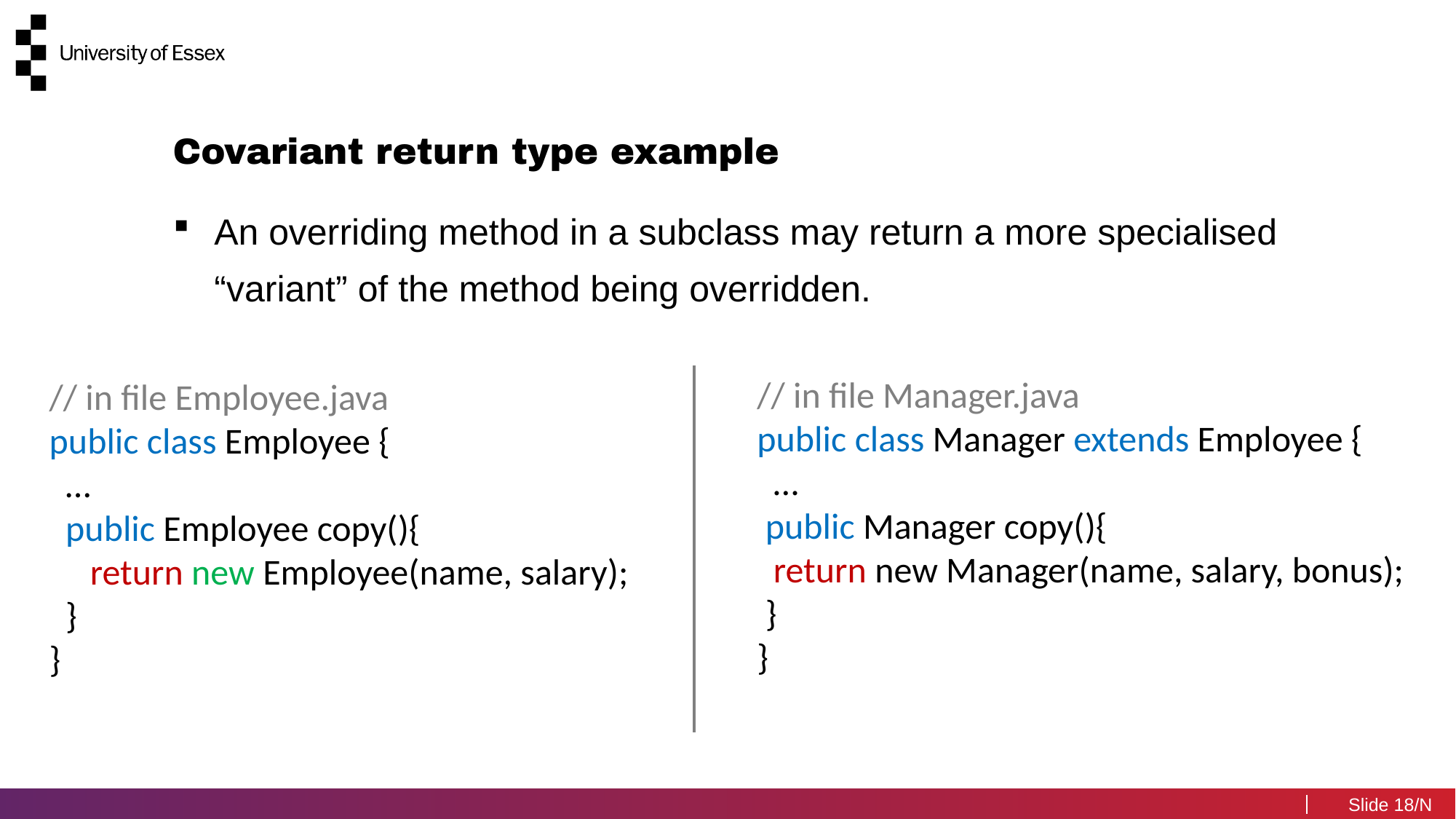

#
Covariant return type example
An overriding method in a subclass may return a more specialised “variant” of the method being overridden.
// in file Manager.java
public class Manager extends Employee {
  …
 public Manager copy(){
  return new Manager(name, salary, bonus);
 }
}
// in file Employee.java
public class Employee {
  …
  public Employee copy(){
     return new Employee(name, salary);
  }
}

18/N